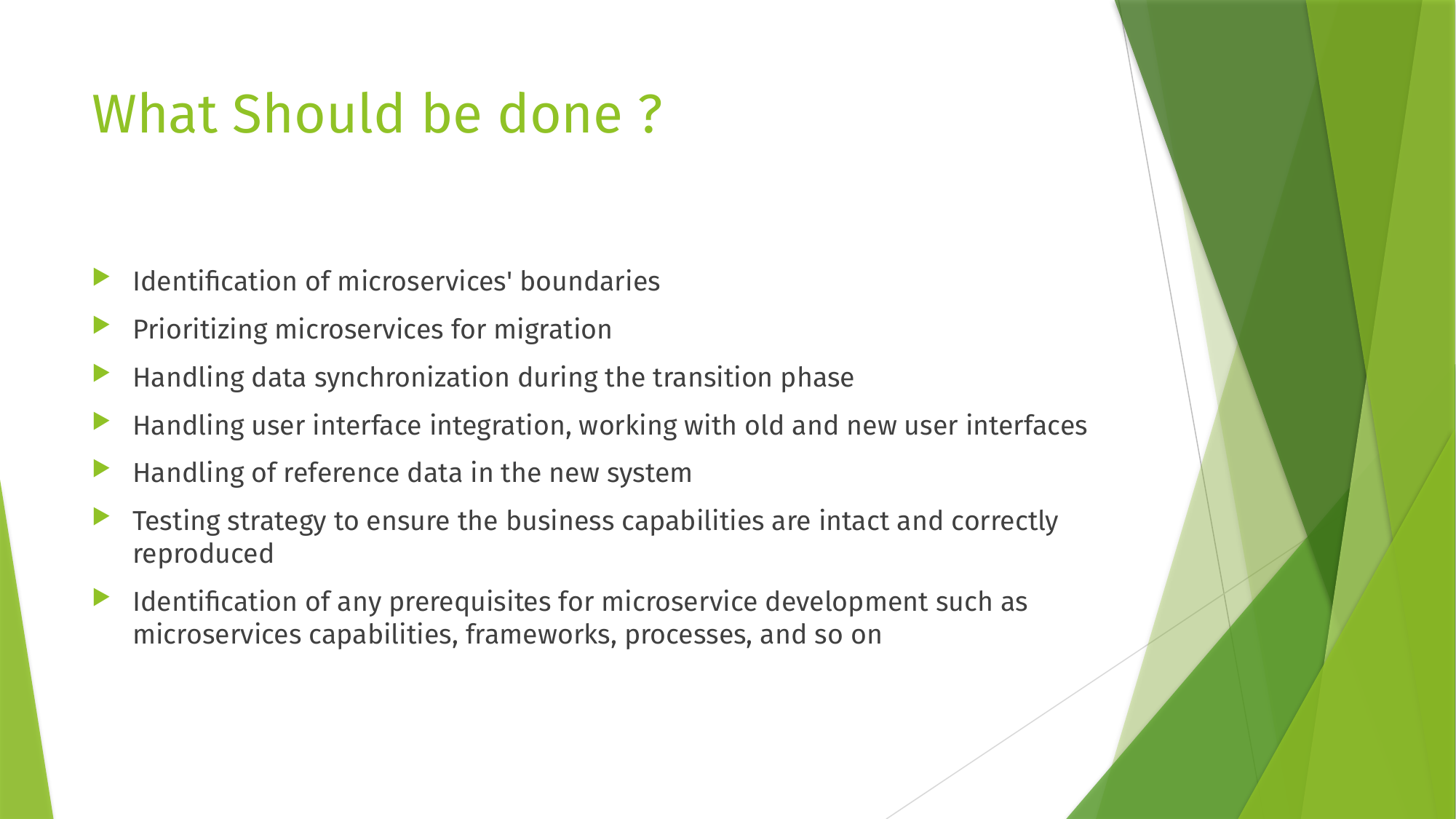

# What Should be done ?
Identification of microservices' boundaries
Prioritizing microservices for migration
Handling data synchronization during the transition phase
Handling user interface integration, working with old and new user interfaces
Handling of reference data in the new system
Testing strategy to ensure the business capabilities are intact and correctly reproduced
Identification of any prerequisites for microservice development such as microservices capabilities, frameworks, processes, and so on